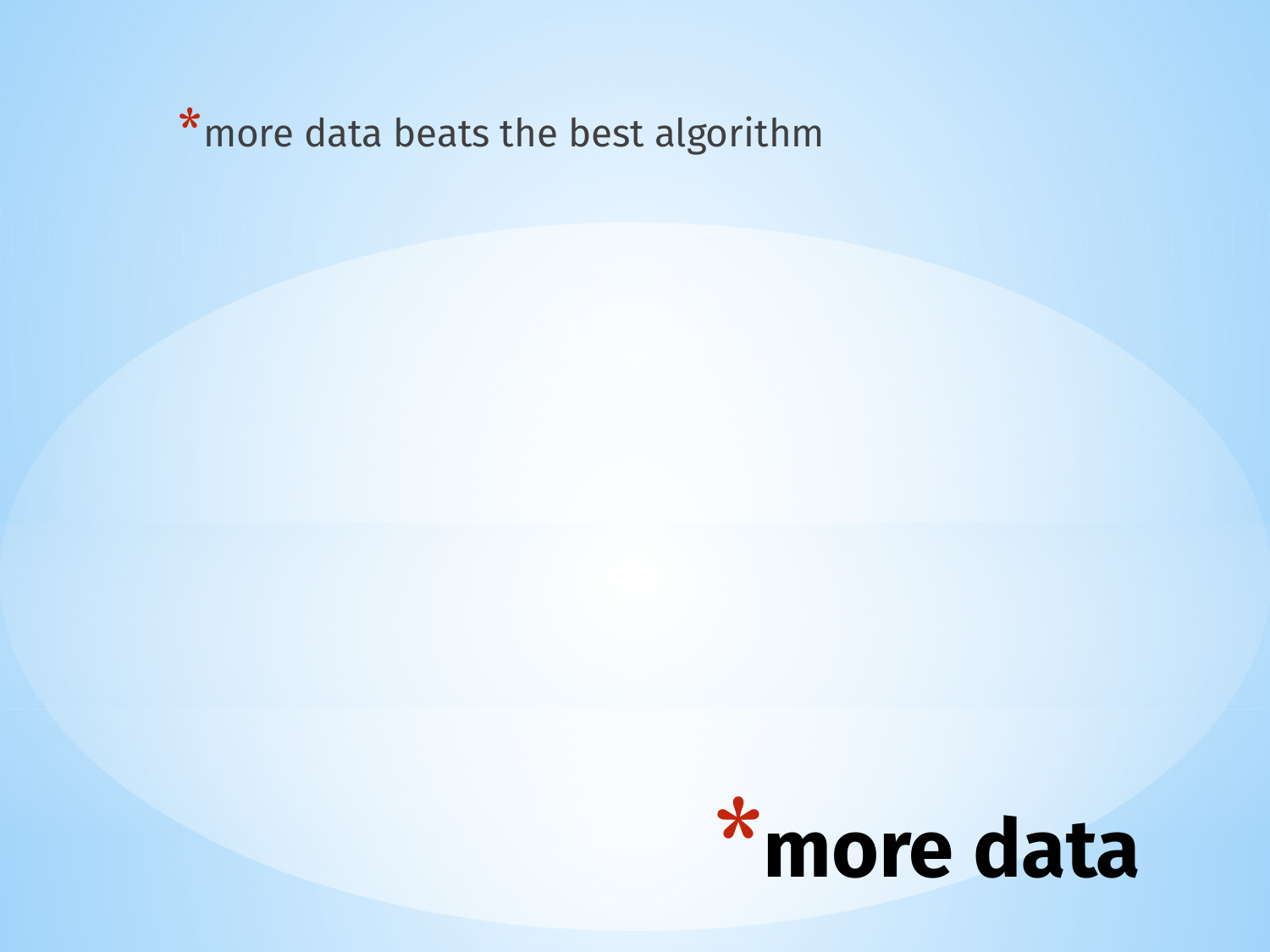

more data beats the best algorithm
# more data